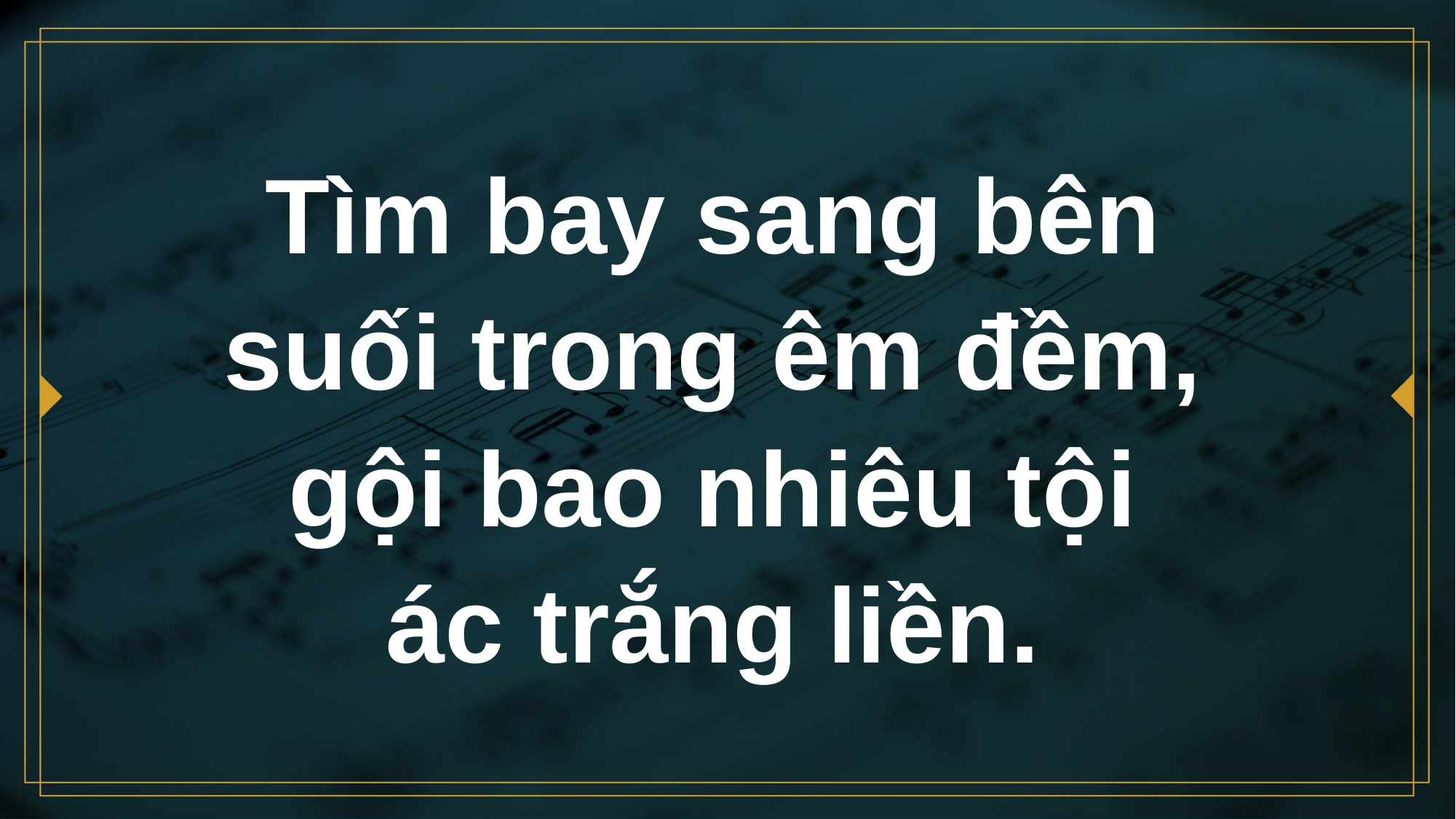

# Tìm bay sang bên suối trong êm đềm, gội bao nhiêu tội ác trắng liền.